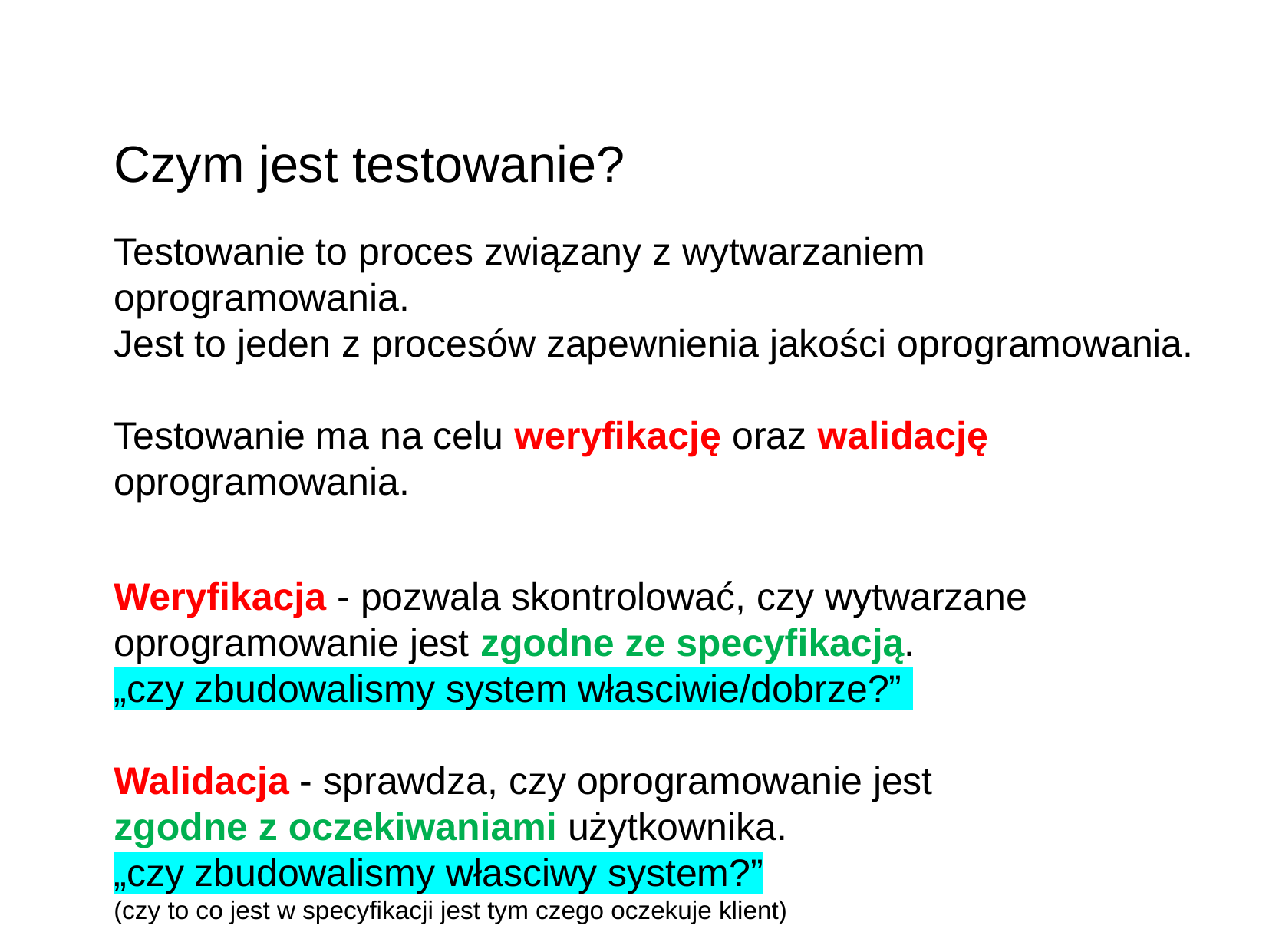

Czym jest testowanie?

Testowanie to proces związany z wytwarzaniem oprogramowania.
Jest to jeden z procesów zapewnienia jakości oprogramowania.

Testowanie ma na celu weryfikację oraz walidację oprogramowania.

Weryfikacja - pozwala skontrolować, czy wytwarzane oprogramowanie jest zgodne ze specyfikacją.
„czy zbudowalismy system własciwie/dobrze?”

Walidacja - sprawdza, czy oprogramowanie jest
zgodne z oczekiwaniami użytkownika.
„czy zbudowalismy własciwy system?”
(czy to co jest w specyfikacji jest tym czego oczekuje klient)